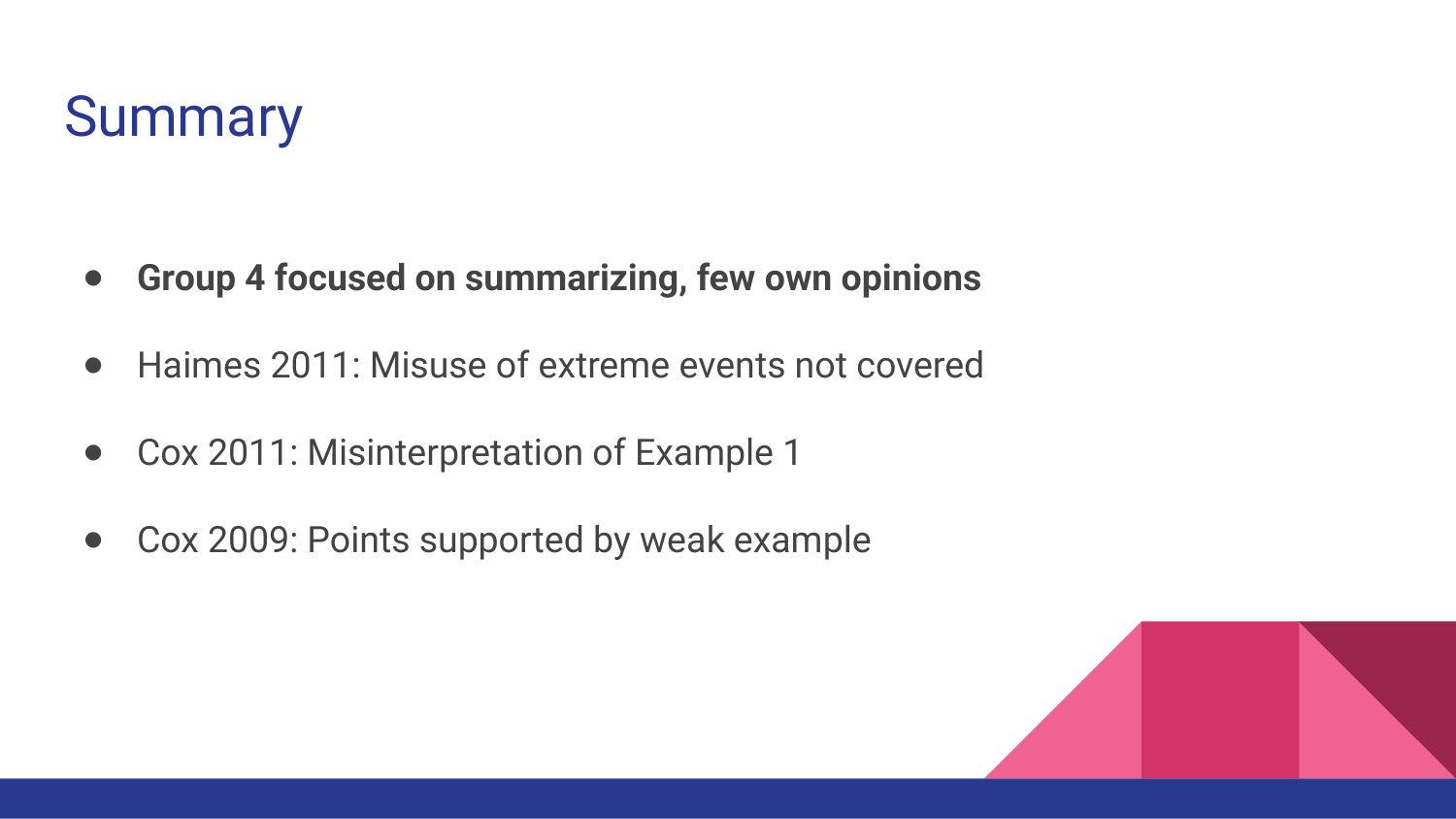

# Summary
Group 4 focused on summarizing, few own opinions
Haimes 2011: Misuse of extreme events not covered
Cox 2011: Misinterpretation of Example 1
Cox 2009: Points supported by weak example